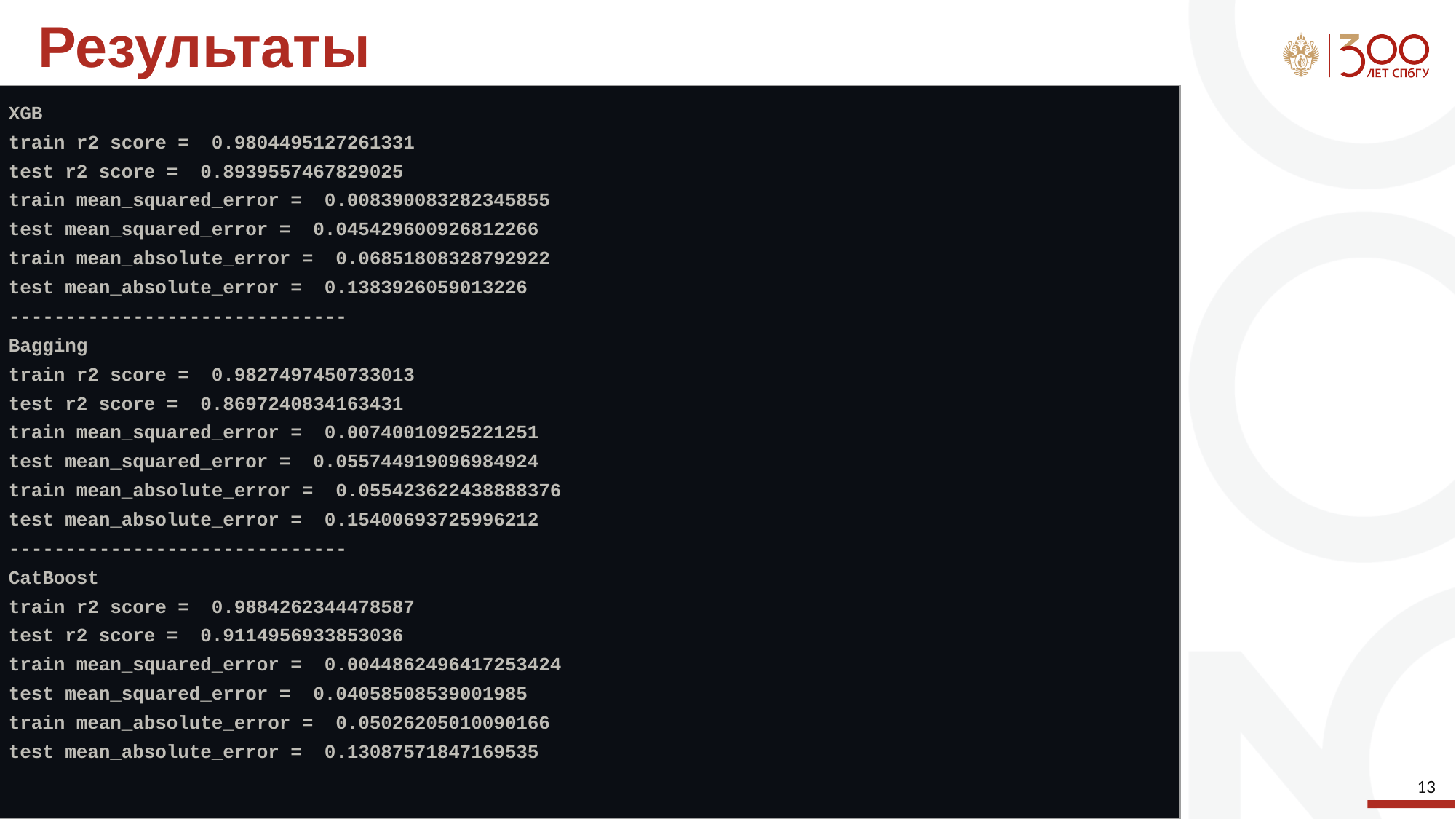

# Результаты
| XGB train r2 score = 0.9804495127261331 test r2 score = 0.8939557467829025 train mean\_squared\_error = 0.008390083282345855 test mean\_squared\_error = 0.045429600926812266 train mean\_absolute\_error = 0.06851808328792922 test mean\_absolute\_error = 0.1383926059013226 ------------------------------ Bagging train r2 score = 0.9827497450733013 test r2 score = 0.8697240834163431 train mean\_squared\_error = 0.00740010925221251 test mean\_squared\_error = 0.055744919096984924 train mean\_absolute\_error = 0.055423622438888376 test mean\_absolute\_error = 0.15400693725996212 ------------------------------ CatBoost train r2 score = 0.9884262344478587 test r2 score = 0.9114956933853036 train mean\_squared\_error = 0.0044862496417253424 test mean\_squared\_error = 0.04058508539001985 train mean\_absolute\_error = 0.05026205010090166 test mean\_absolute\_error = 0.13087571847169535 |
| --- |
13